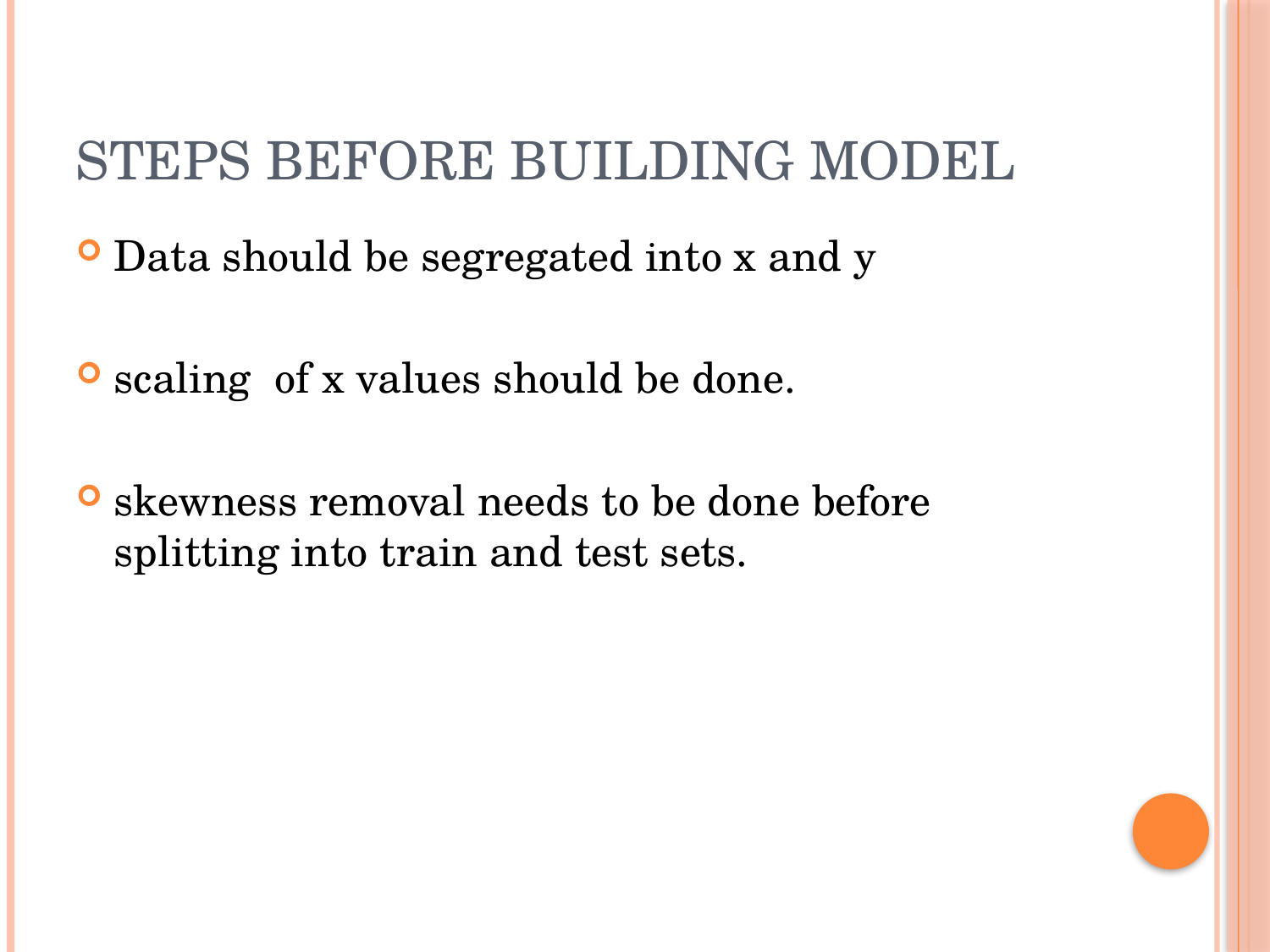

# Steps before building model
Data should be segregated into x and y

scaling  of x values should be done.

skewness removal needs to be done before splitting into train and test sets.